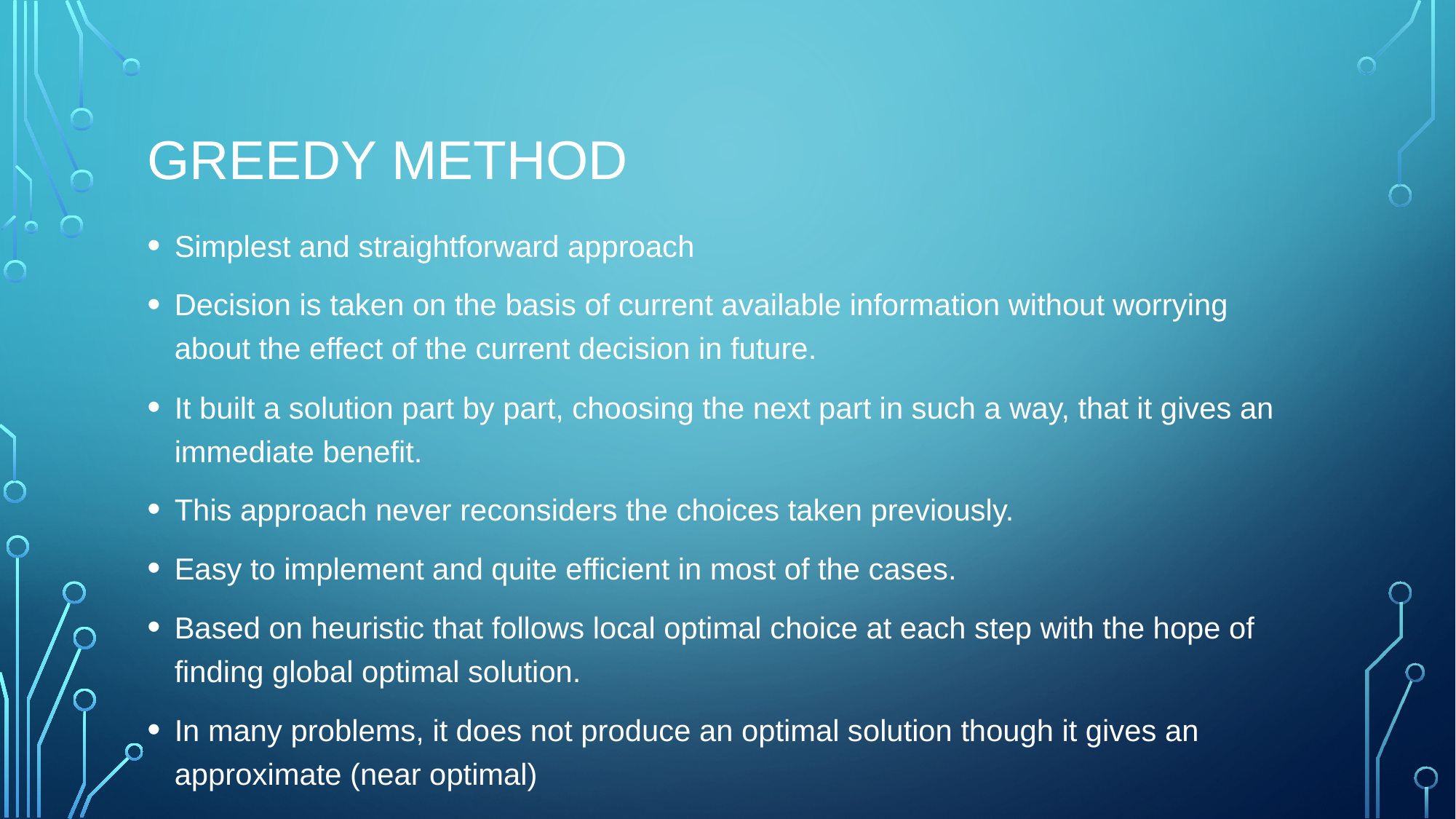

# Greedy Method
Simplest and straightforward approach
Decision is taken on the basis of current available information without worrying about the effect of the current decision in future.
It built a solution part by part, choosing the next part in such a way, that it gives an immediate benefit.
This approach never reconsiders the choices taken previously.
Easy to implement and quite efficient in most of the cases.
Based on heuristic that follows local optimal choice at each step with the hope of finding global optimal solution.
In many problems, it does not produce an optimal solution though it gives an approximate (near optimal)